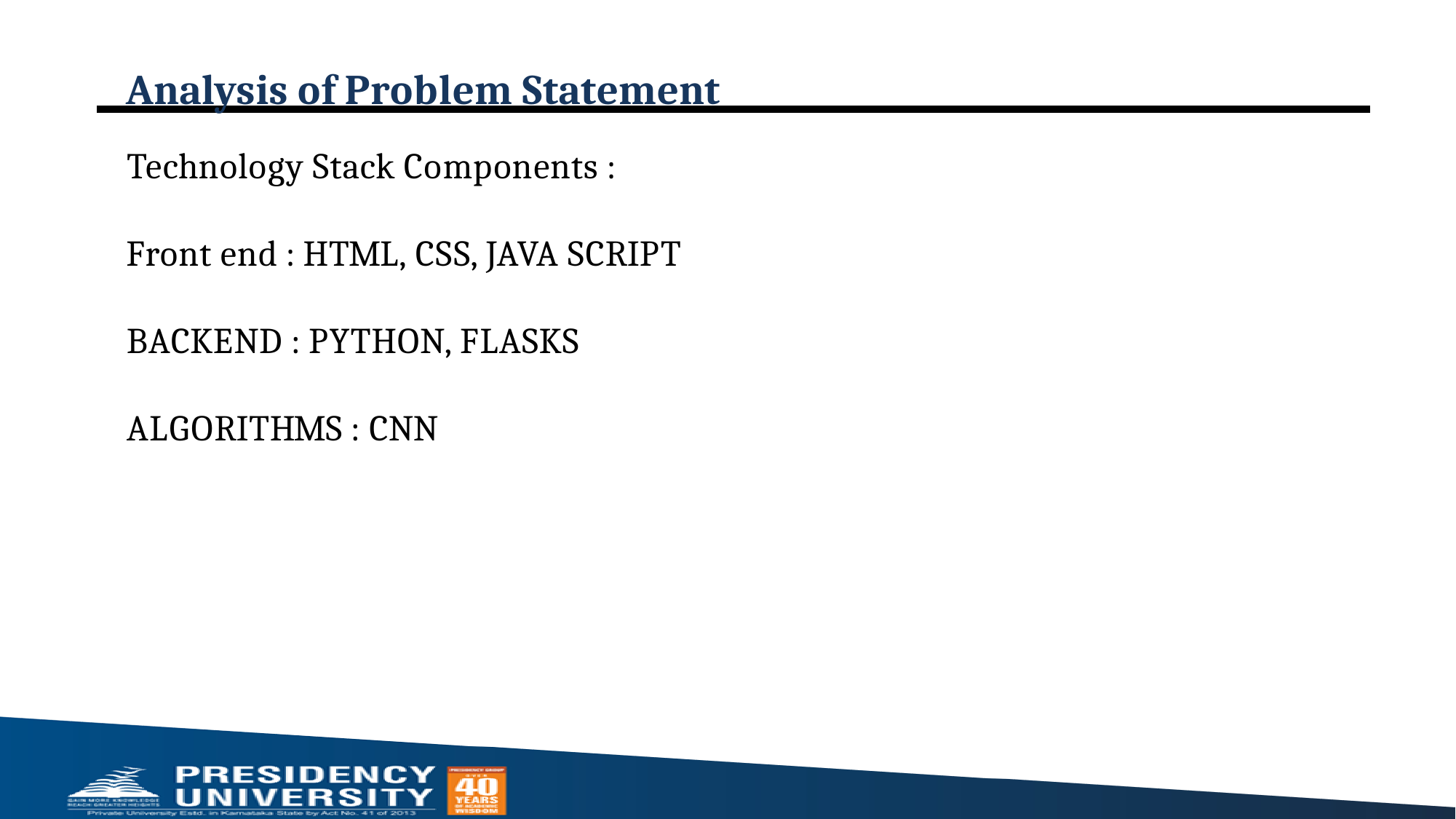

# Analysis of Problem Statement
Technology Stack Components :

Front end : HTML, CSS, JAVA SCRIPT

BACKEND : PYTHON, FLASKS

ALGORITHMS : CNN